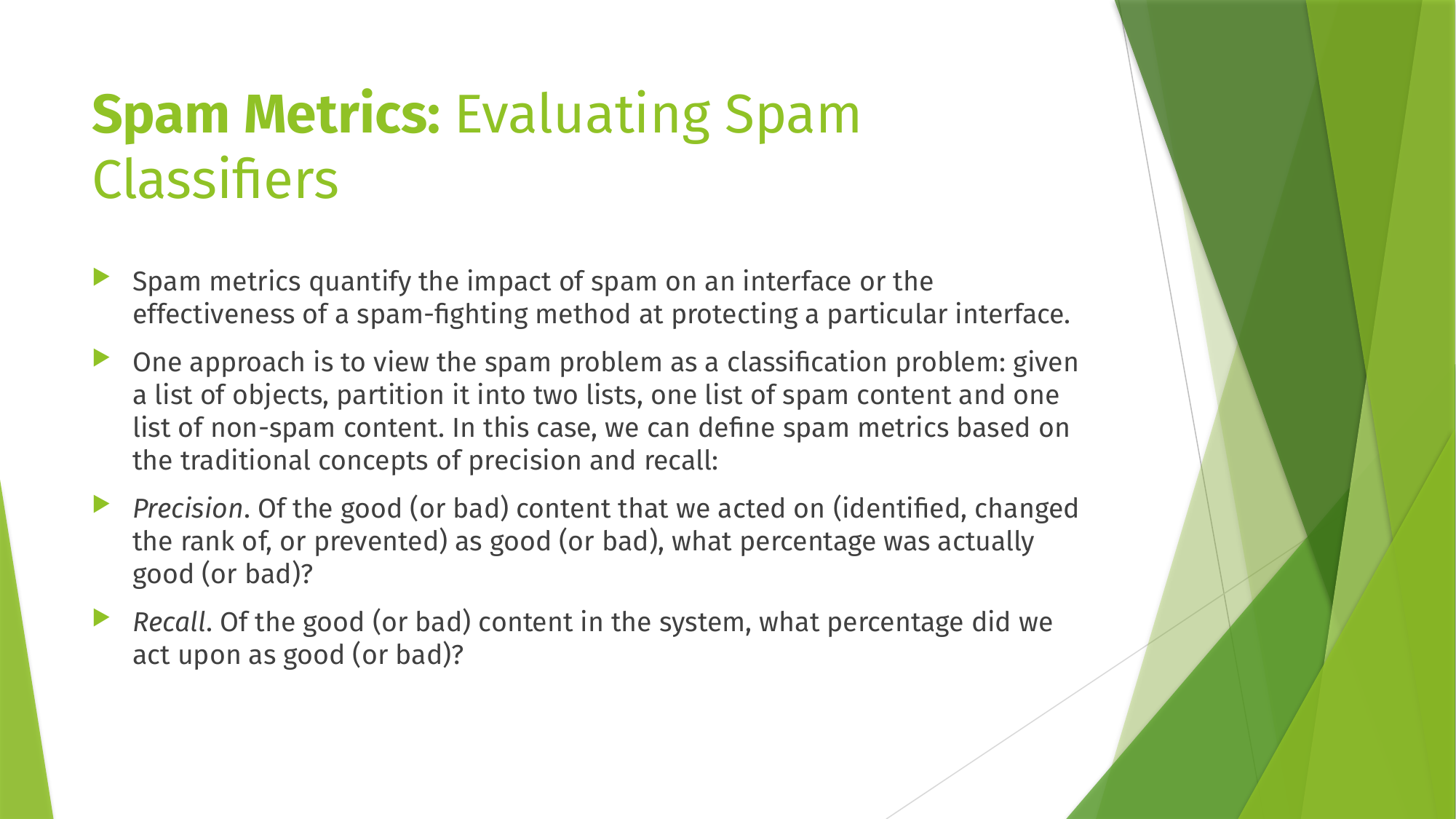

# Spam Metrics: Evaluating Spam Classifiers
Spam metrics quantify the impact of spam on an interface or the effectiveness of a spam-fighting method at protecting a particular interface.
One approach is to view the spam problem as a classification problem: given a list of objects, partition it into two lists, one list of spam content and one list of non-spam content. In this case, we can define spam metrics based on the traditional concepts of precision and recall:
Precision. Of the good (or bad) content that we acted on (identified, changed the rank of, or prevented) as good (or bad), what percentage was actually good (or bad)?
Recall. Of the good (or bad) content in the system, what percentage did we act upon as good (or bad)?